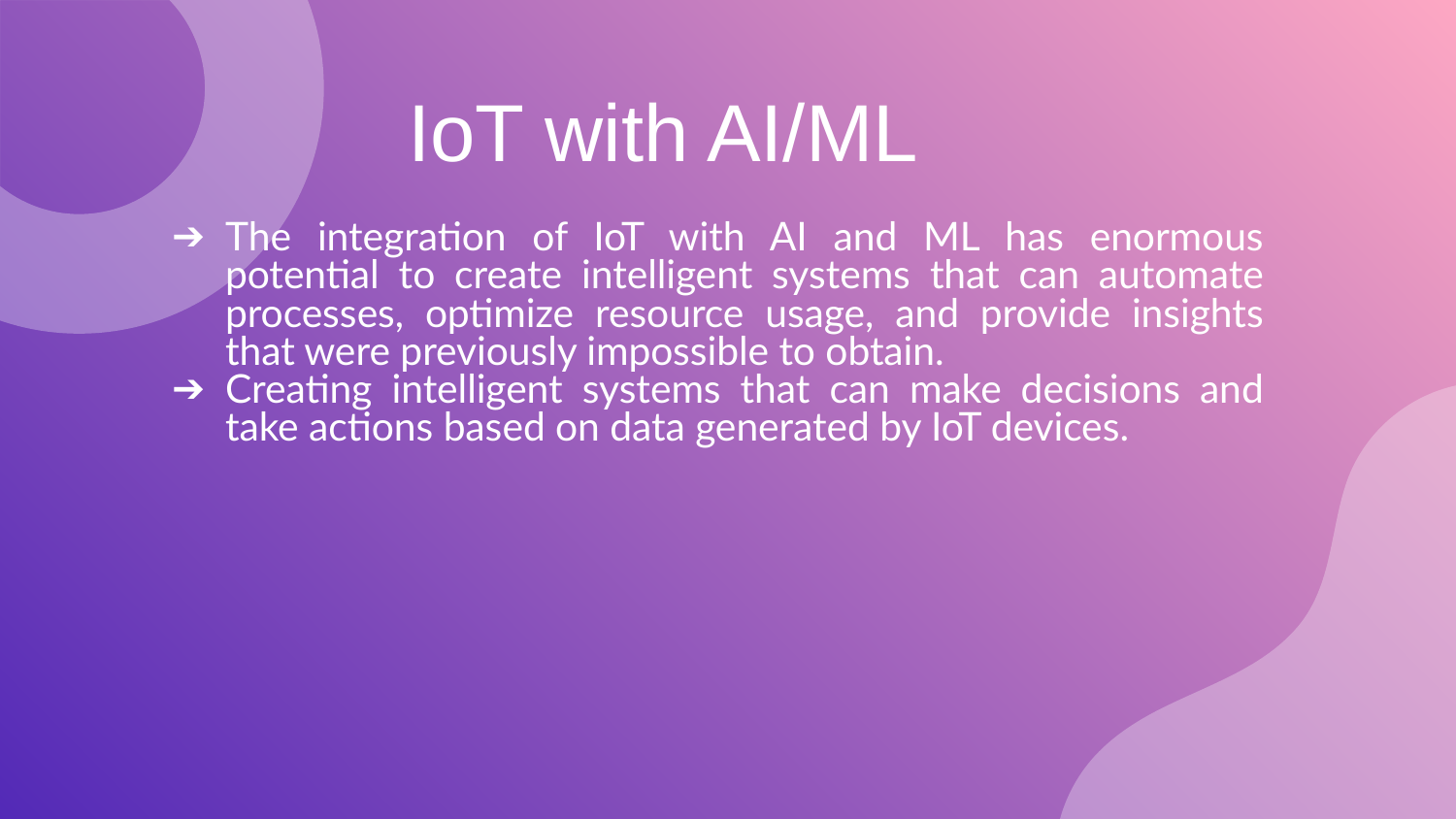

# IoT with AI/ML
The integration of IoT with AI and ML has enormous potential to create intelligent systems that can automate processes, optimize resource usage, and provide insights that were previously impossible to obtain.
Creating intelligent systems that can make decisions and take actions based on data generated by IoT devices.